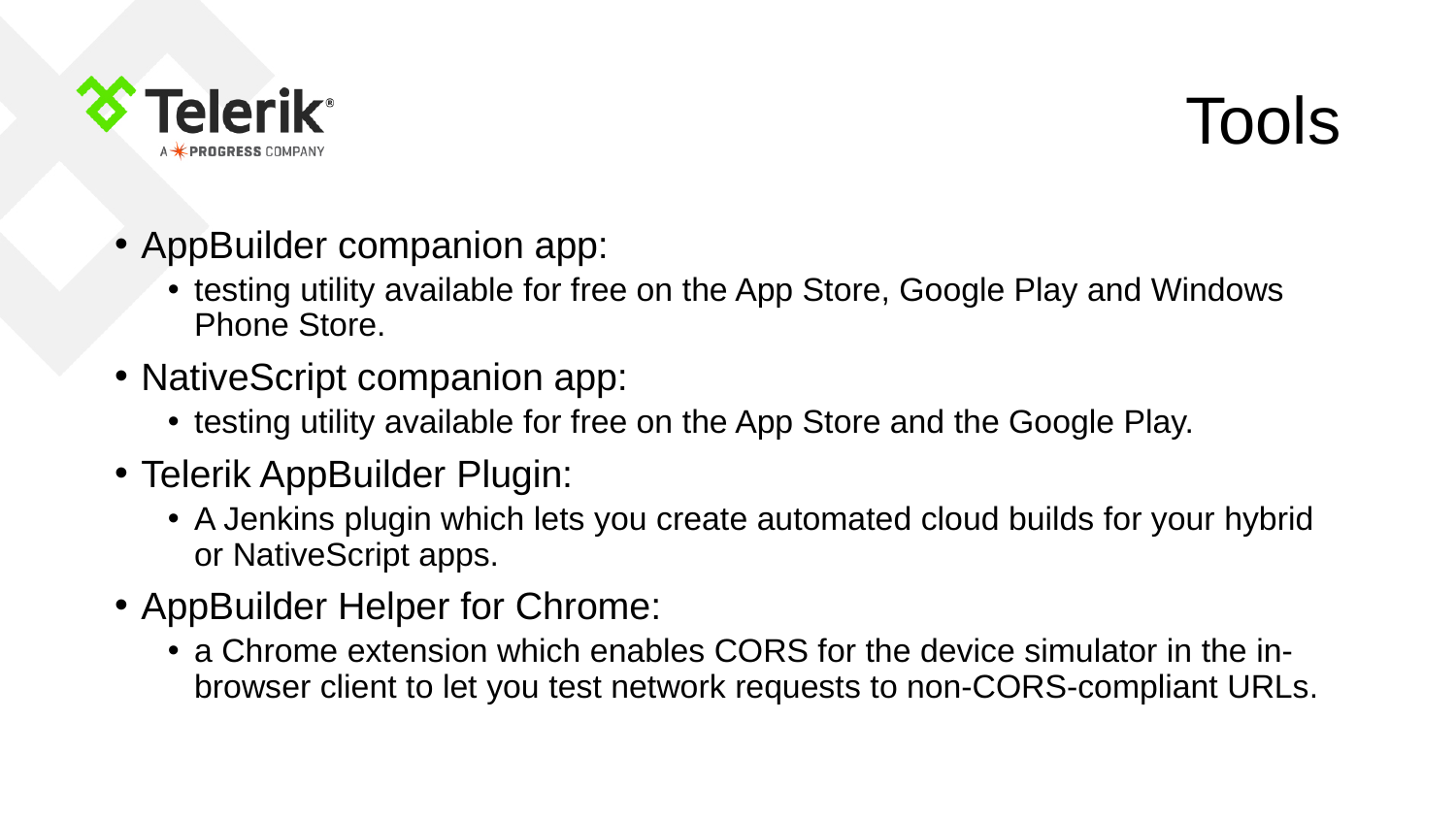

# Tools
AppBuilder companion app:
testing utility available for free on the App Store, Google Play and Windows Phone Store.
NativeScript companion app:
testing utility available for free on the App Store and the Google Play.
Telerik AppBuilder Plugin:
A Jenkins plugin which lets you create automated cloud builds for your hybrid or NativeScript apps.
AppBuilder Helper for Chrome:
a Chrome extension which enables CORS for the device simulator in the in-browser client to let you test network requests to non-CORS-compliant URLs.